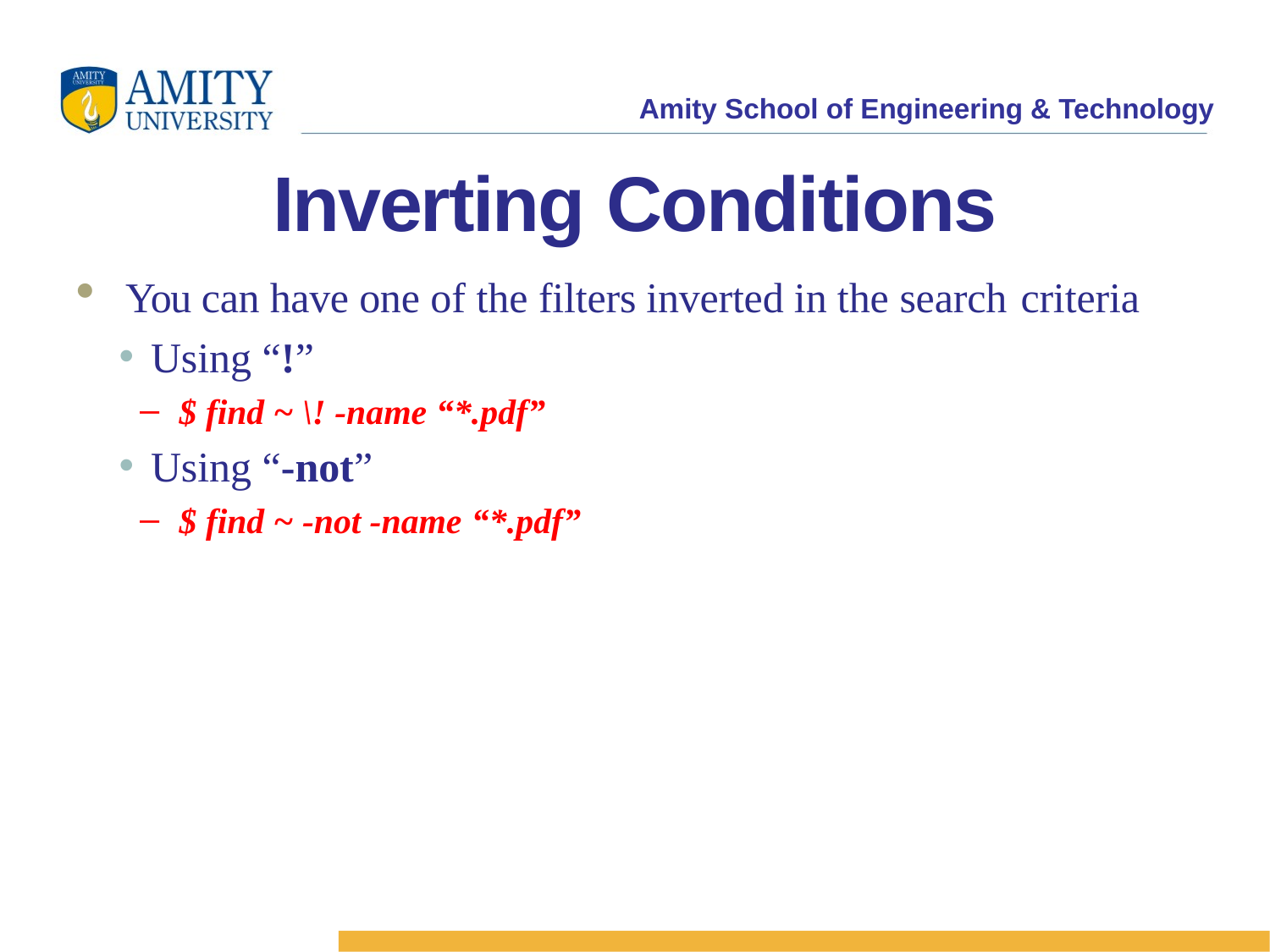

Inverting Conditions
You can have one of the filters inverted in the search criteria
Using “!”
$ find ~ \! -name “*.pdf”
Using “-not”
$ find ~ -not -name “*.pdf”